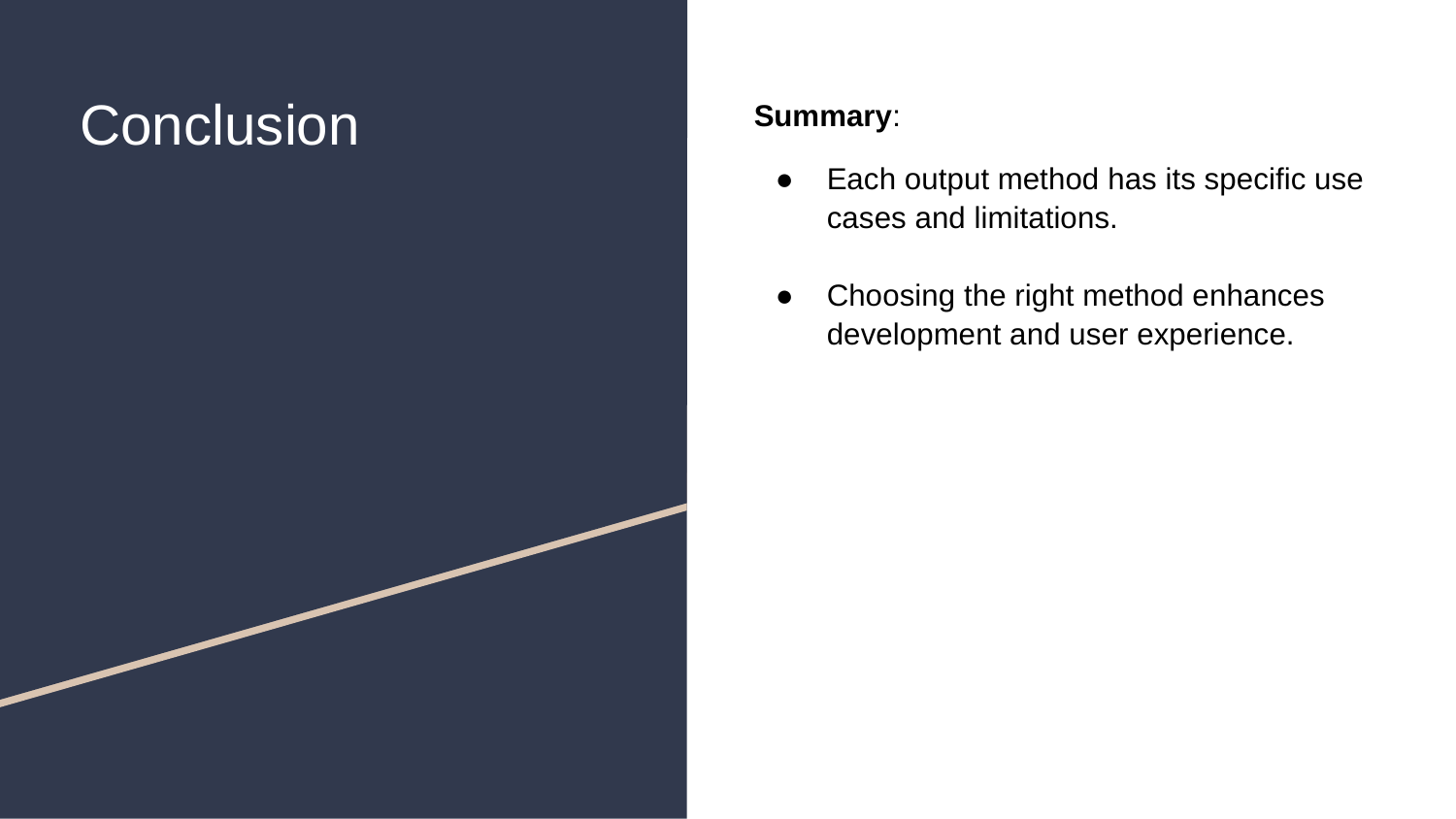

# Conclusion
Summary:
Each output method has its specific use cases and limitations.
Choosing the right method enhances development and user experience.